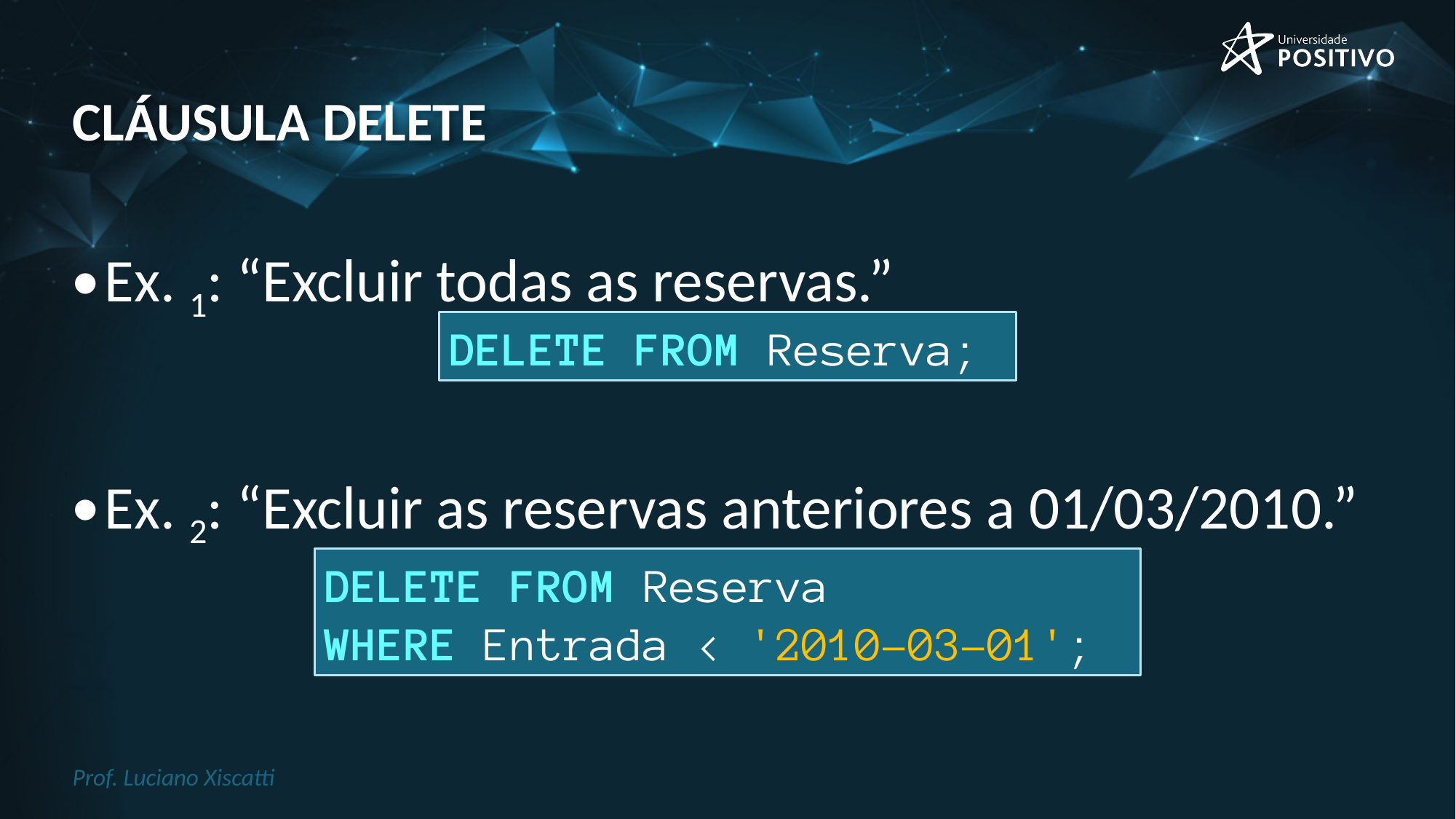

# cláusula delete
Ex. 1: “Excluir todas as reservas.”
Ex. 2: “Excluir as reservas anteriores a 01/03/2010.”
DELETE FROM Reserva;
DELETE FROM Reserva
WHERE Entrada < '2010-03-01';